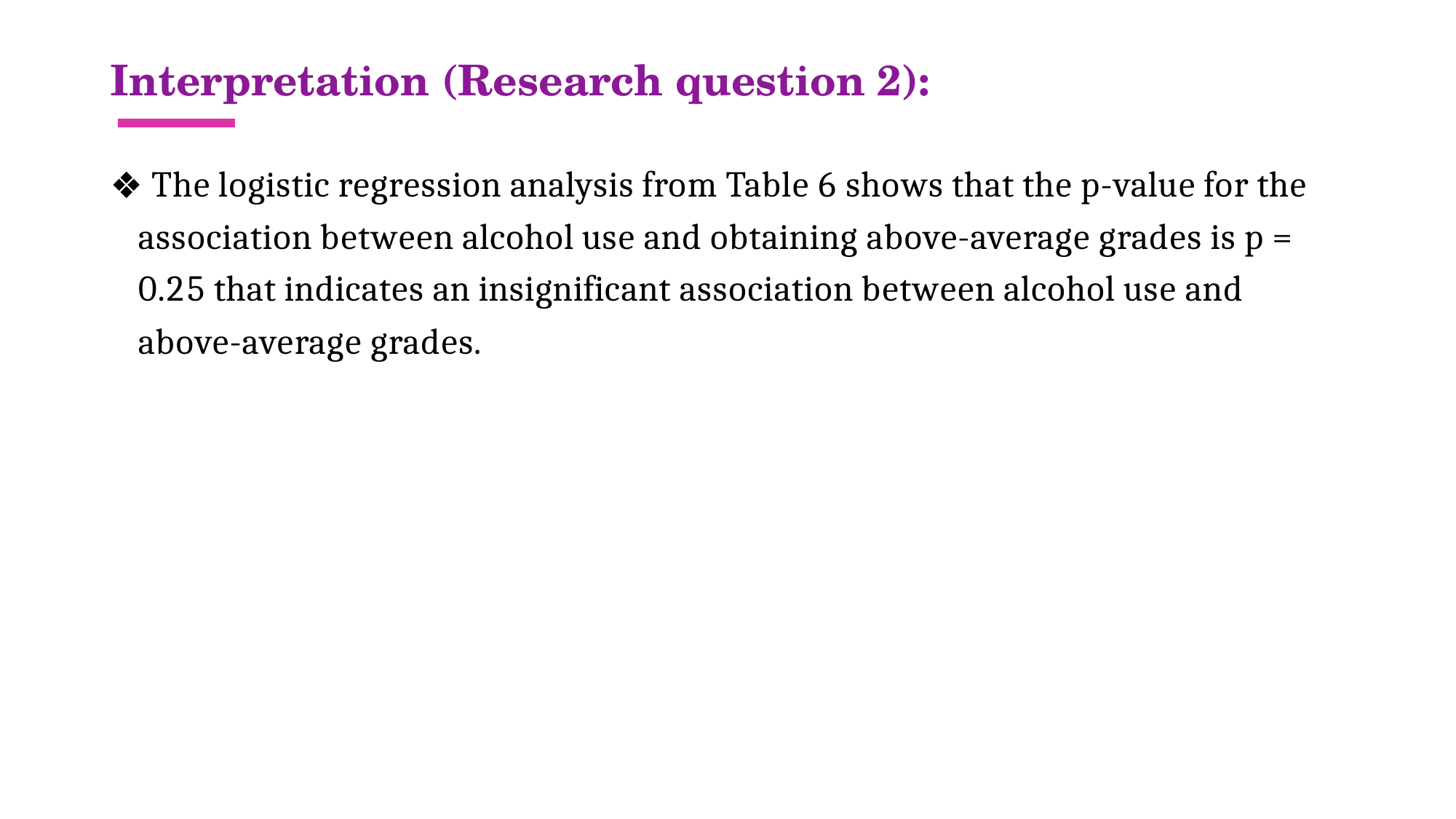

# Interpretation (Research question 2):
 The logistic regression analysis from Table 6 shows that the p-value for the association between alcohol use and obtaining above-average grades is p = 0.25 that indicates an insignificant association between alcohol use and above-average grades.